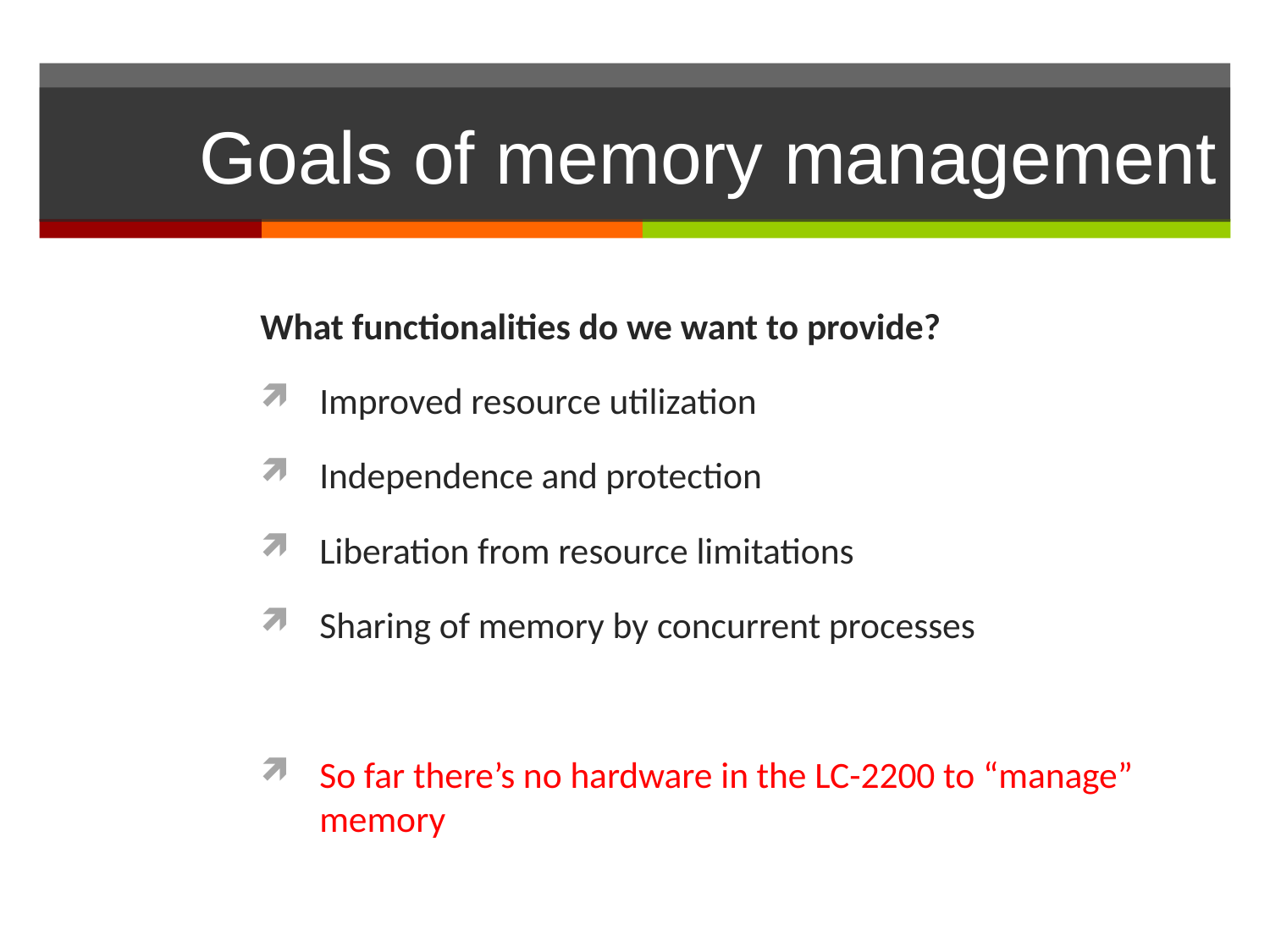

# Goals of memory management
What functionalities do we want to provide?
Improved resource utilization
Independence and protection
Liberation from resource limitations
Sharing of memory by concurrent processes

So far there’s no hardware in the LC-2200 to “manage” memory